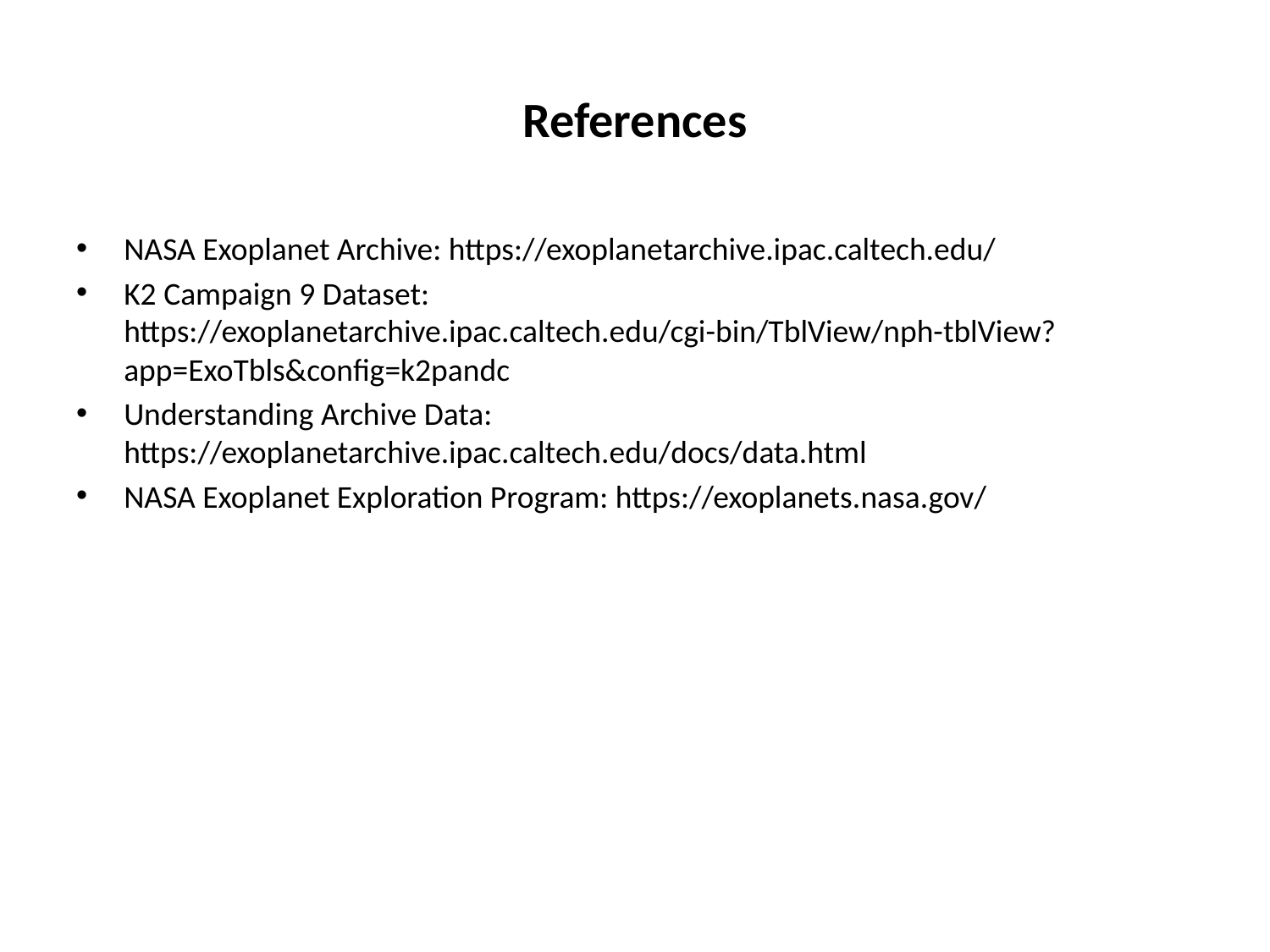

# References
NASA Exoplanet Archive: https://exoplanetarchive.ipac.caltech.edu/
K2 Campaign 9 Dataset: https://exoplanetarchive.ipac.caltech.edu/cgi-bin/TblView/nph-tblView?app=ExoTbls&config=k2pandc
Understanding Archive Data: https://exoplanetarchive.ipac.caltech.edu/docs/data.html
NASA Exoplanet Exploration Program: https://exoplanets.nasa.gov/